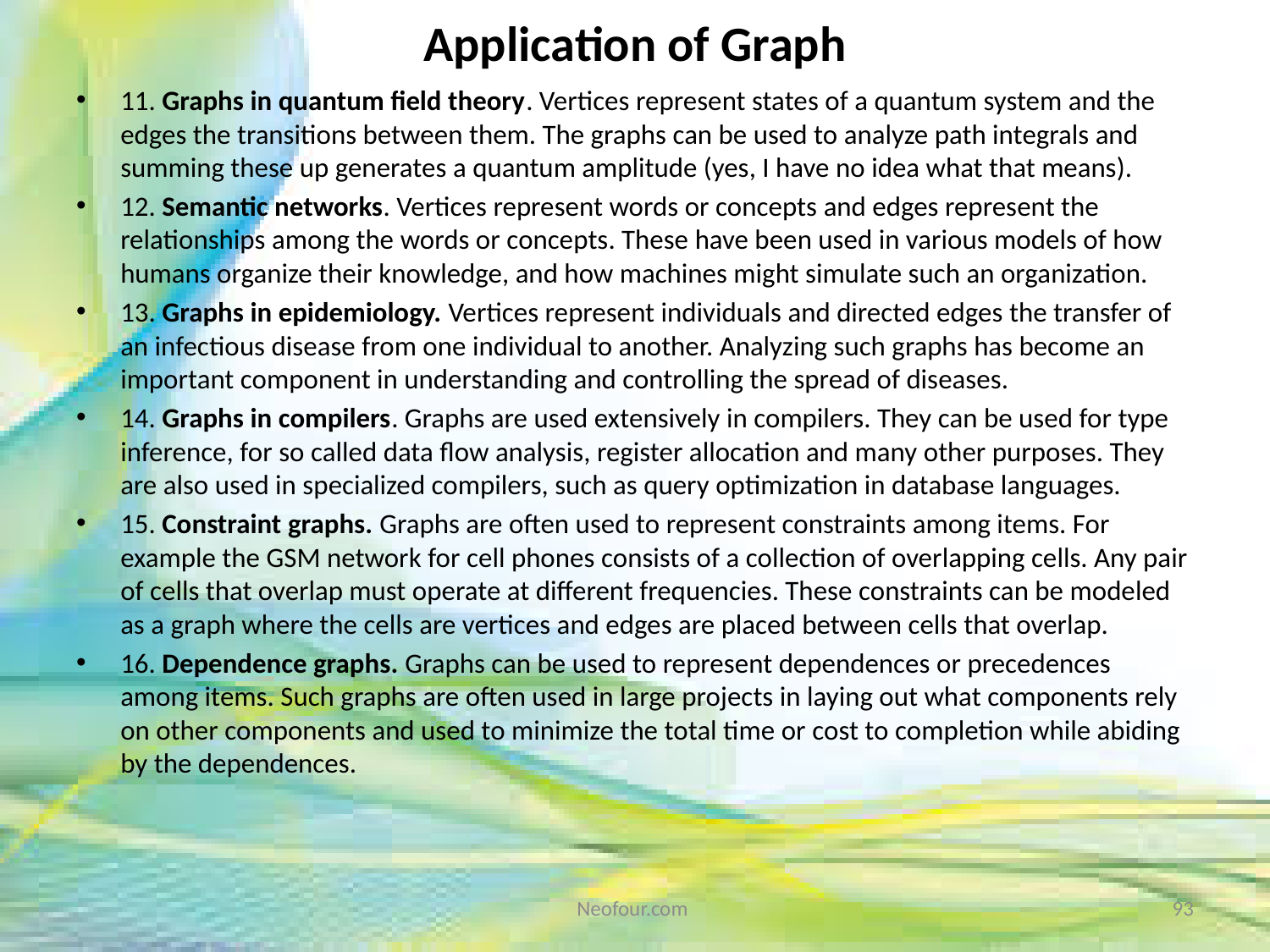

# Application of Graph
11. Graphs in quantum field theory. Vertices represent states of a quantum system and the edges the transitions between them. The graphs can be used to analyze path integrals and summing these up generates a quantum amplitude (yes, I have no idea what that means).
12. Semantic networks. Vertices represent words or concepts and edges represent the relationships among the words or concepts. These have been used in various models of how humans organize their knowledge, and how machines might simulate such an organization.
13. Graphs in epidemiology. Vertices represent individuals and directed edges the transfer of an infectious disease from one individual to another. Analyzing such graphs has become an important component in understanding and controlling the spread of diseases.
14. Graphs in compilers. Graphs are used extensively in compilers. They can be used for type inference, for so called data flow analysis, register allocation and many other purposes. They are also used in specialized compilers, such as query optimization in database languages.
15. Constraint graphs. Graphs are often used to represent constraints among items. For example the GSM network for cell phones consists of a collection of overlapping cells. Any pair of cells that overlap must operate at different frequencies. These constraints can be modeled as a graph where the cells are vertices and edges are placed between cells that overlap.
16. Dependence graphs. Graphs can be used to represent dependences or precedences among items. Such graphs are often used in large projects in laying out what components rely on other components and used to minimize the total time or cost to completion while abiding by the dependences.

Neofour.com
93